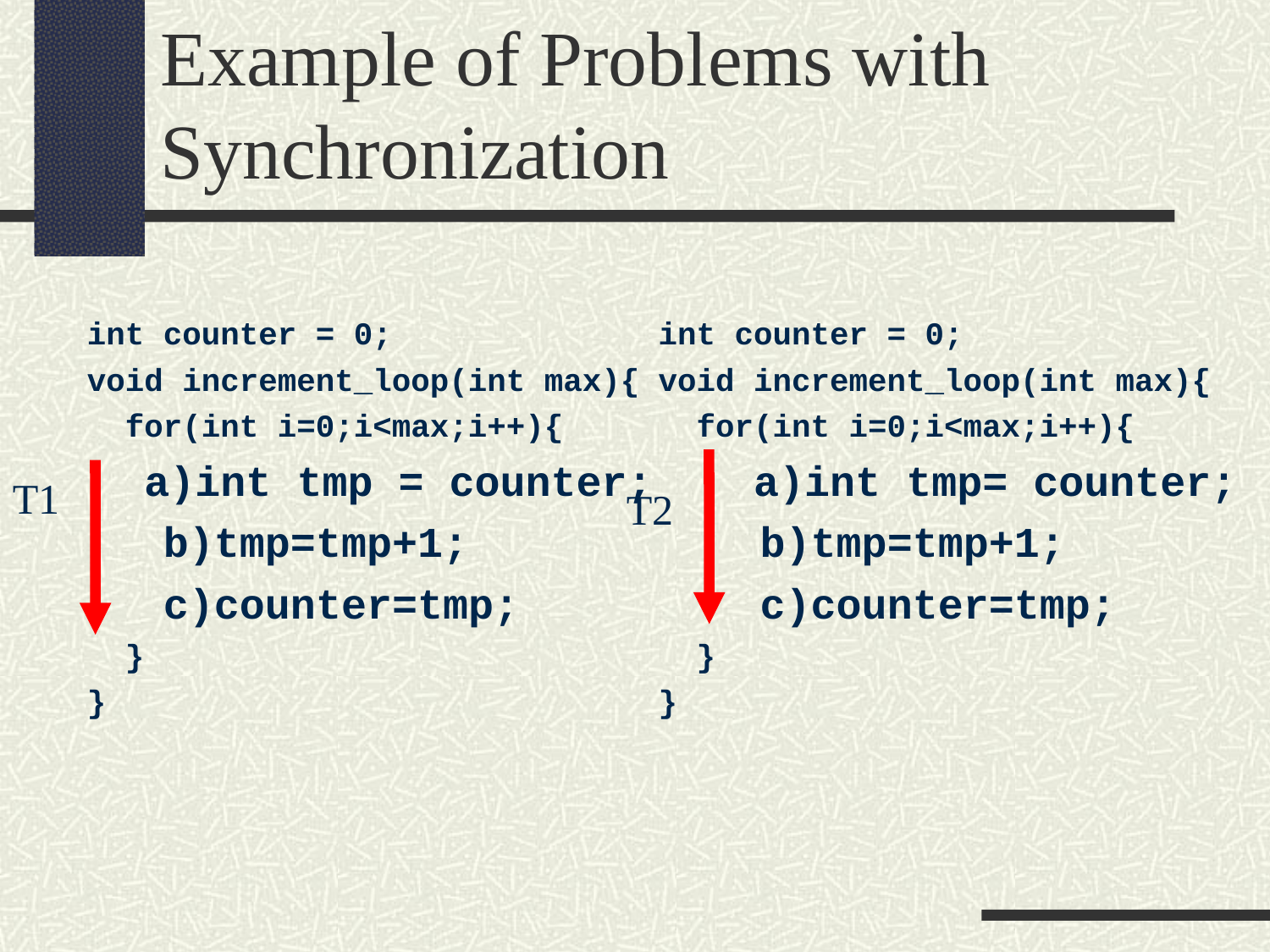

Example of Problems with Synchronization
int counter = 0;
void increment_loop(int max){
  for(int i=0;i<max;i++){
   a)int tmp = counter;
   b)tmp=tmp+1;
   c)counter=tmp;
  }
}

int counter = 0;
void increment_loop(int max){
  for(int i=0;i<max;i++){
     a)int tmp= counter;
    b)tmp=tmp+1;
    c)counter=tmp;
  }
}

T1

T2